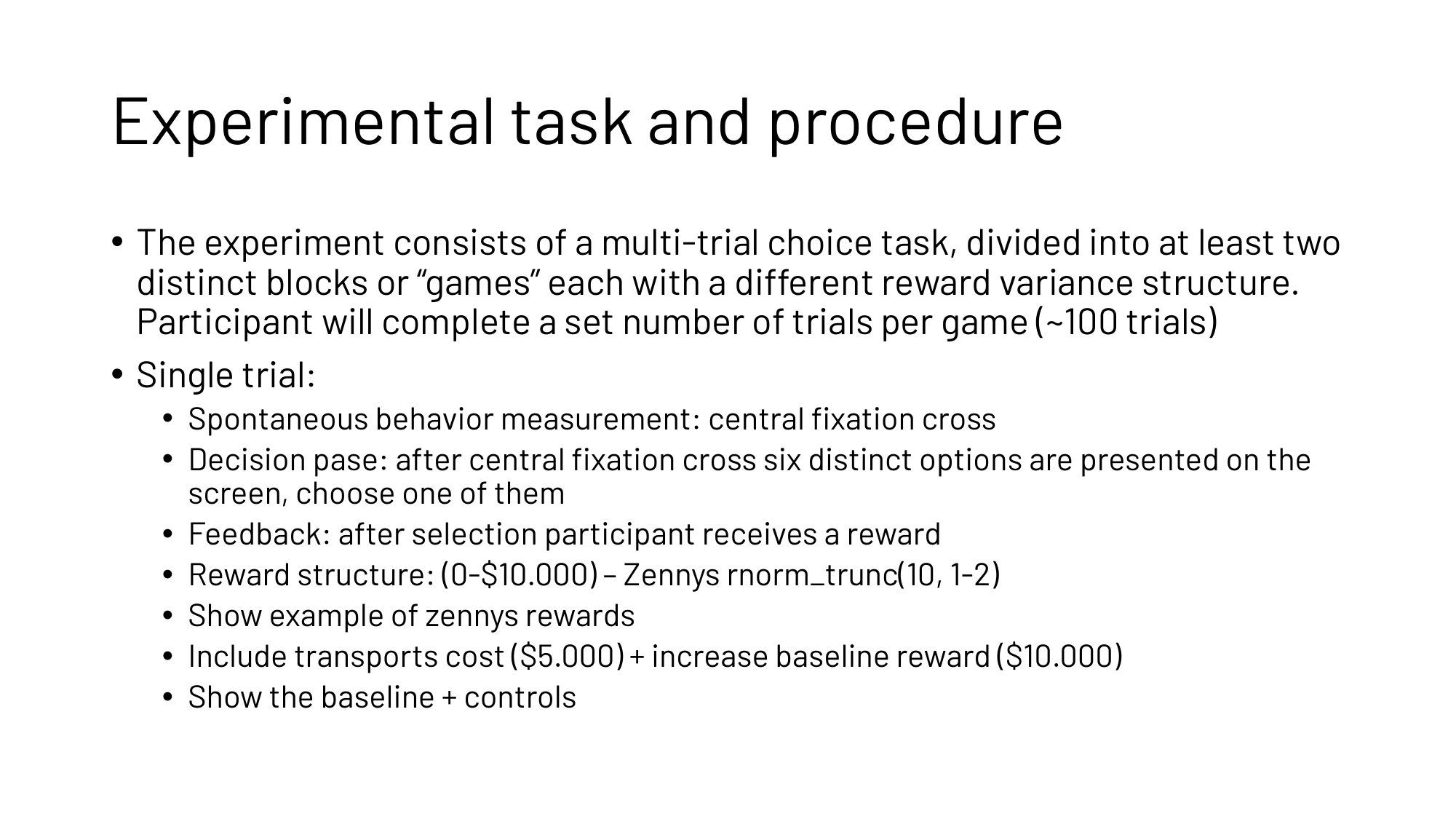

# Experimental task and procedure
The experiment consists of a multi-trial choice task, divided into at least two distinct blocks or “games” each with a different reward variance structure. Participant will complete a set number of trials per game (~100 trials)
Single trial:
Spontaneous behavior measurement: central fixation cross
Decision pase: after central fixation cross six distinct options are presented on the screen, choose one of them
Feedback: after selection participant receives a reward
Reward structure: (0-$10.000) – Zennys rnorm_trunc(10, 1-2)
Show example of zennys rewards
Include transports cost ($5.000) + increase baseline reward ($10.000)
Show the baseline + controls